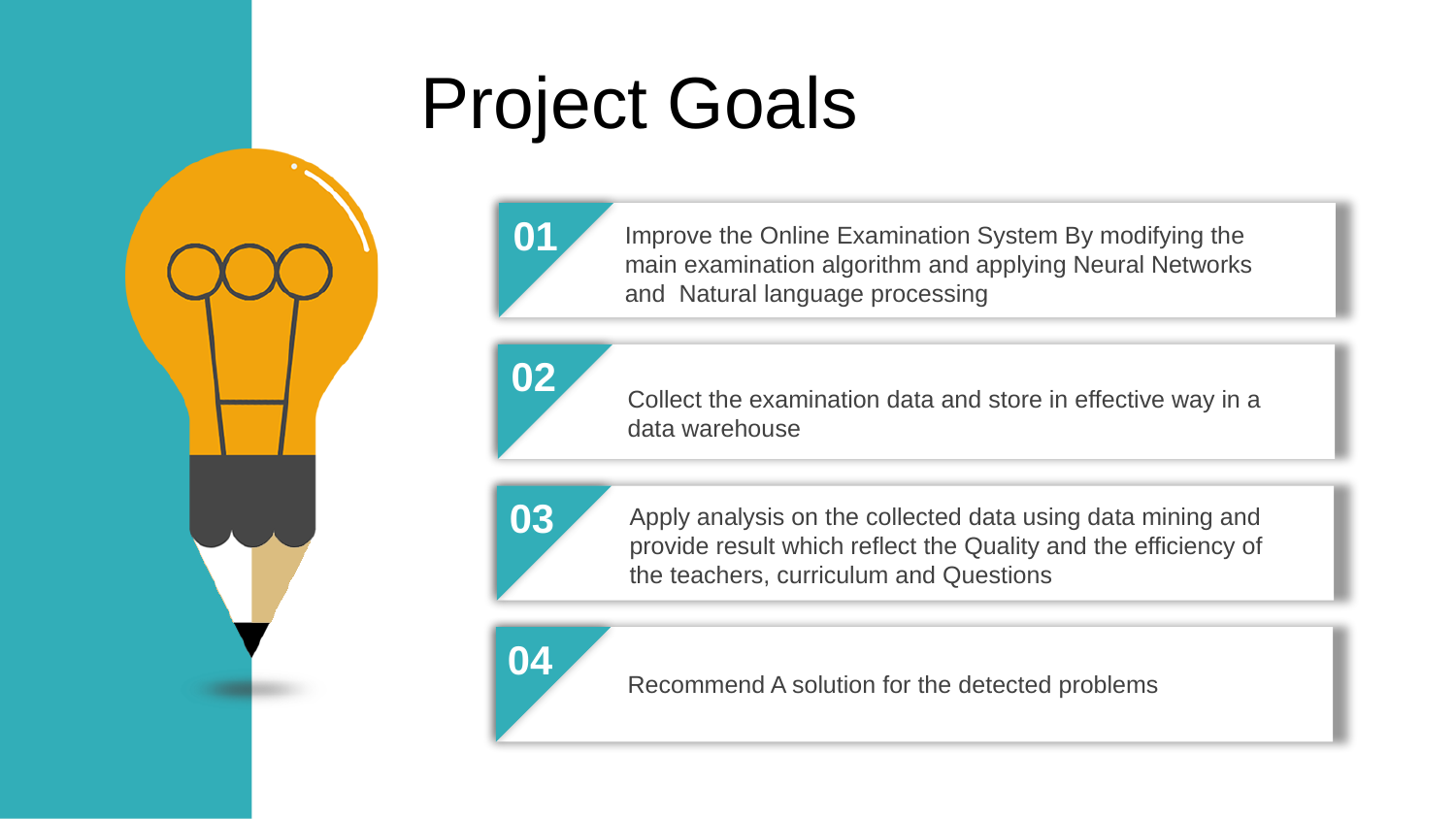

Project Goals

01
Improve the Online Examination System By modifying the main examination algorithm and applying Neural Networks  and  Natural language processing
02

Collect the examination data and store in effective way in a data warehouse
03

Apply analysis on the collected data using data mining and provide result which reflect the Quality and the efficiency of the teachers, curriculum and Questions

04
Recommend A solution for the detected problems